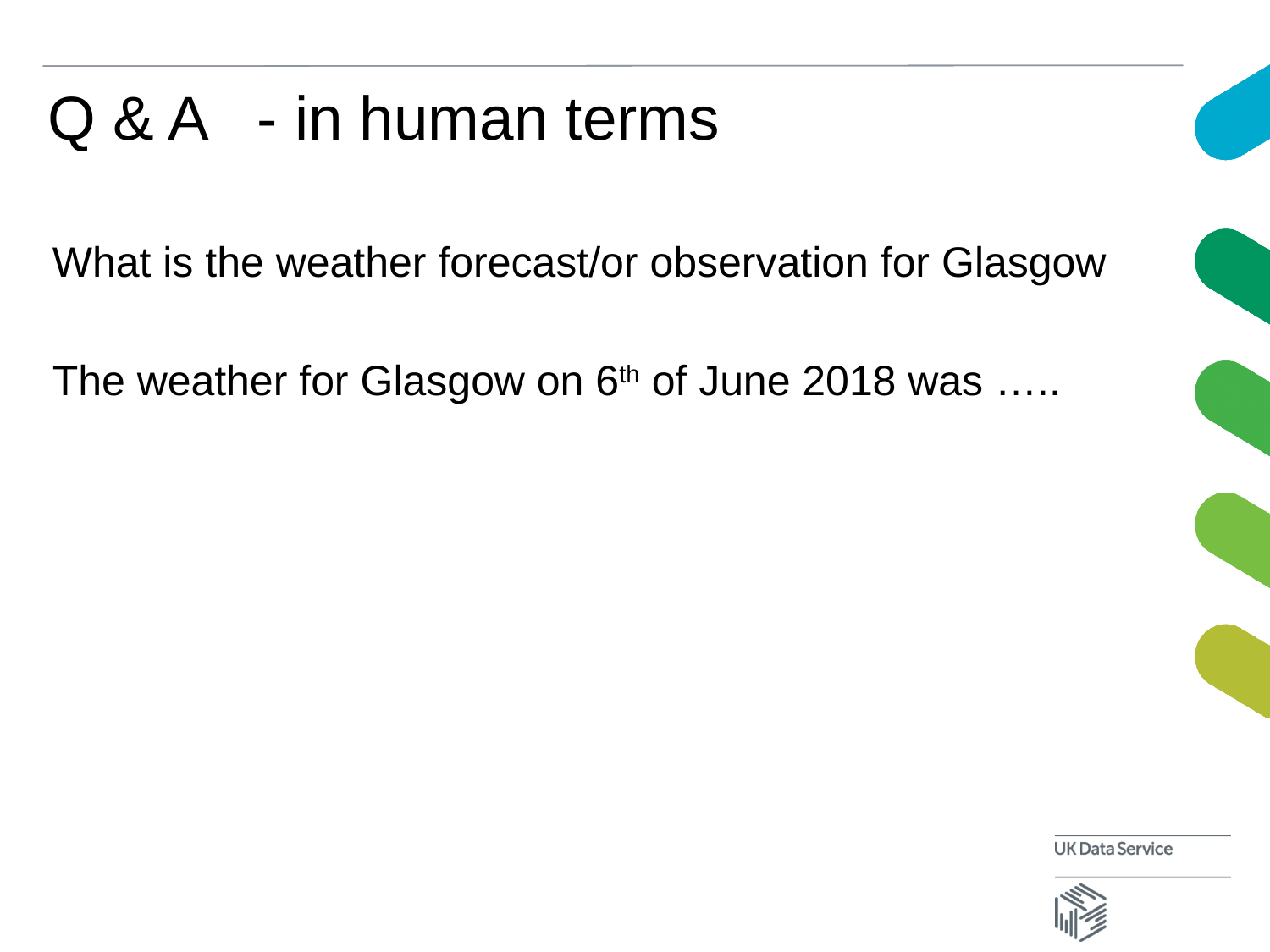

# Q & A   - in human terms

What is the weather forecast/or observation for Glasgow

The weather for Glasgow on 6th of June 2018 was …..